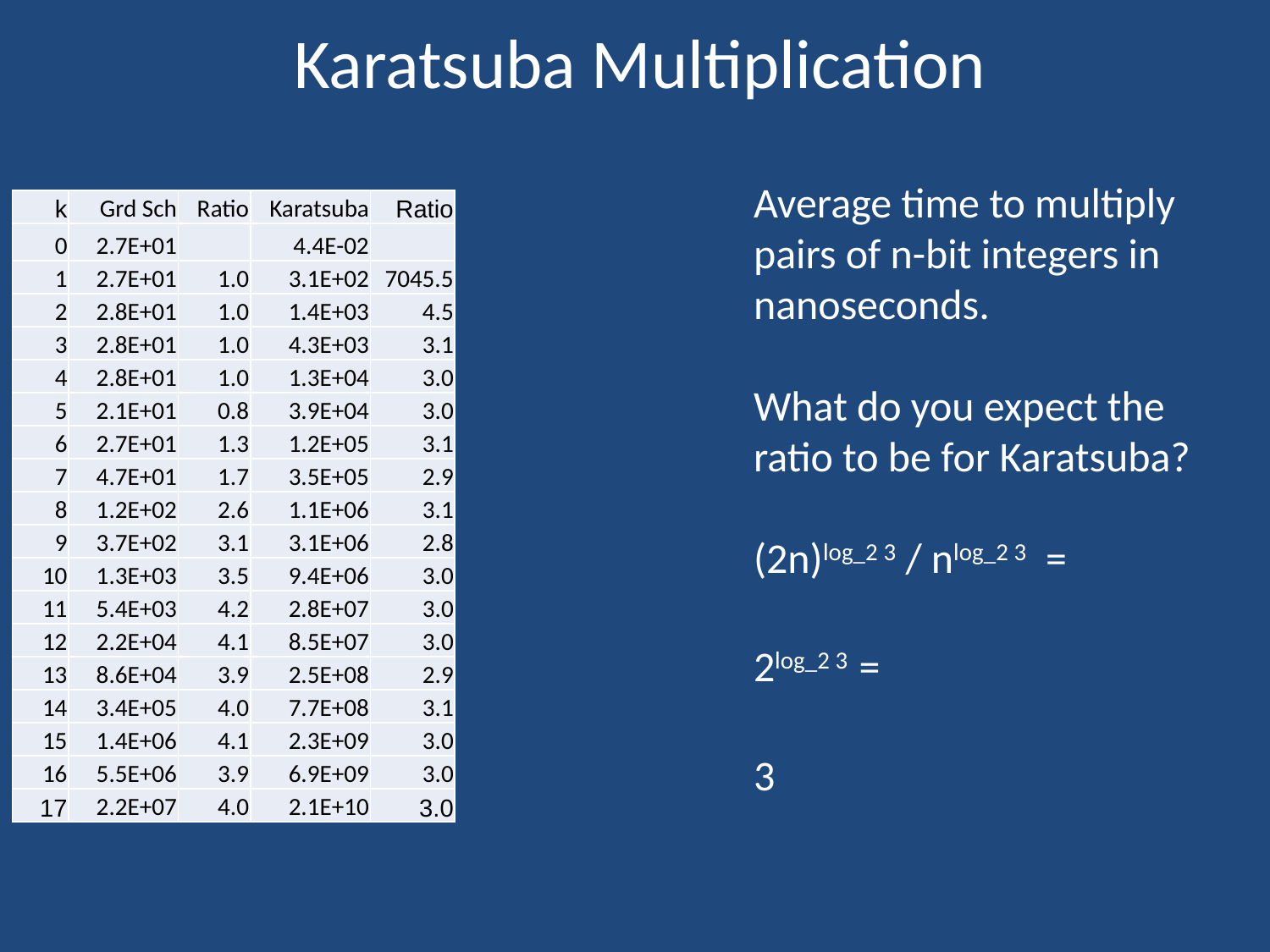

# Karatsuba Multiplication
Average time to multiply
pairs of n-bit integers in
nanoseconds.

What do you expect the
ratio to be for Karatsuba?

(2n)log_2 3 / nlog_2 3  =

2log_2 3  =

3

| k | Grd Sch | Ratio | Karatsuba | Ratio |
| --- | --- | --- | --- | --- |
| 0 | 2.7E+01 |  | 4.4E-02 |  |
| 1 | 2.7E+01 | 1.0 | 3.1E+02 | 7045.5 |
| 2 | 2.8E+01 | 1.0 | 1.4E+03 | 4.5 |
| 3 | 2.8E+01 | 1.0 | 4.3E+03 | 3.1 |
| 4 | 2.8E+01 | 1.0 | 1.3E+04 | 3.0 |
| 5 | 2.1E+01 | 0.8 | 3.9E+04 | 3.0 |
| 6 | 2.7E+01 | 1.3 | 1.2E+05 | 3.1 |
| 7 | 4.7E+01 | 1.7 | 3.5E+05 | 2.9 |
| 8 | 1.2E+02 | 2.6 | 1.1E+06 | 3.1 |
| 9 | 3.7E+02 | 3.1 | 3.1E+06 | 2.8 |
| 10 | 1.3E+03 | 3.5 | 9.4E+06 | 3.0 |
| 11 | 5.4E+03 | 4.2 | 2.8E+07 | 3.0 |
| 12 | 2.2E+04 | 4.1 | 8.5E+07 | 3.0 |
| 13 | 8.6E+04 | 3.9 | 2.5E+08 | 2.9 |
| 14 | 3.4E+05 | 4.0 | 7.7E+08 | 3.1 |
| 15 | 1.4E+06 | 4.1 | 2.3E+09 | 3.0 |
| 16 | 5.5E+06 | 3.9 | 6.9E+09 | 3.0 |
| 17 | 2.2E+07 | 4.0 | 2.1E+10 | 3.0 |
| k | Grd Sch | Ratio |
| --- | --- | --- |
| 0 | 2.7E+01 |  |
| 1 | 2.7E+01 | 1.0 |
| 2 | 2.8E+01 | 1.0 |
| 3 | 2.8E+01 | 1.0 |
| 4 | 2.8E+01 | 1.0 |
| 5 | 2.1E+01 | 0.8 |
| 6 | 2.7E+01 | 1.3 |
| 7 | 4.7E+01 | 1.7 |
| 8 | 1.2E+02 | 2.6 |
| 9 | 3.7E+02 | 3.1 |
| 10 | 1.3E+03 | 3.5 |
| 11 | 5.4E+03 | 4.2 |
| 12 | 2.2E+04 | 4.1 |
| 13 | 8.6E+04 | 3.9 |
| 14 | 3.4E+05 | 4.0 |
| 15 | 1.4E+06 | 4.1 |
| 16 | 5.5E+06 | 3.9 |
| 17 | 2.2E+07 | 4.0 |